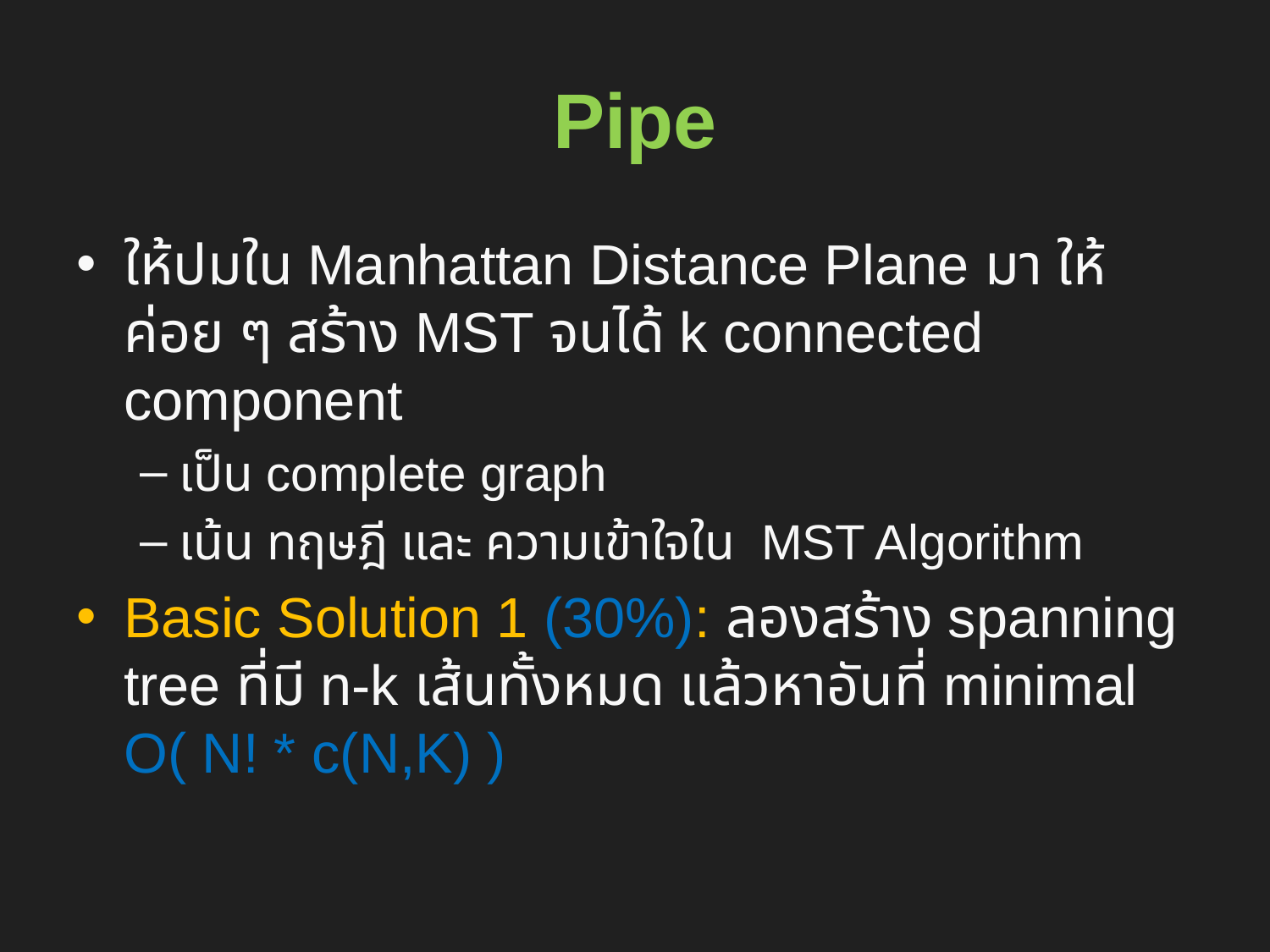

# Pipe
ให้ปมใน Manhattan Distance Plane มา ให้ค่อย ๆ สร้าง MST จนได้ k connected component
เป็น complete graph
เน้น ทฤษฎี และ ความเข้าใจใน  MST Algorithm
Basic Solution 1 (30%): ลองสร้าง spanning tree ที่มี n-k เส้นทั้งหมด แล้วหาอันที่ minimal O( N! * c(N,K) )